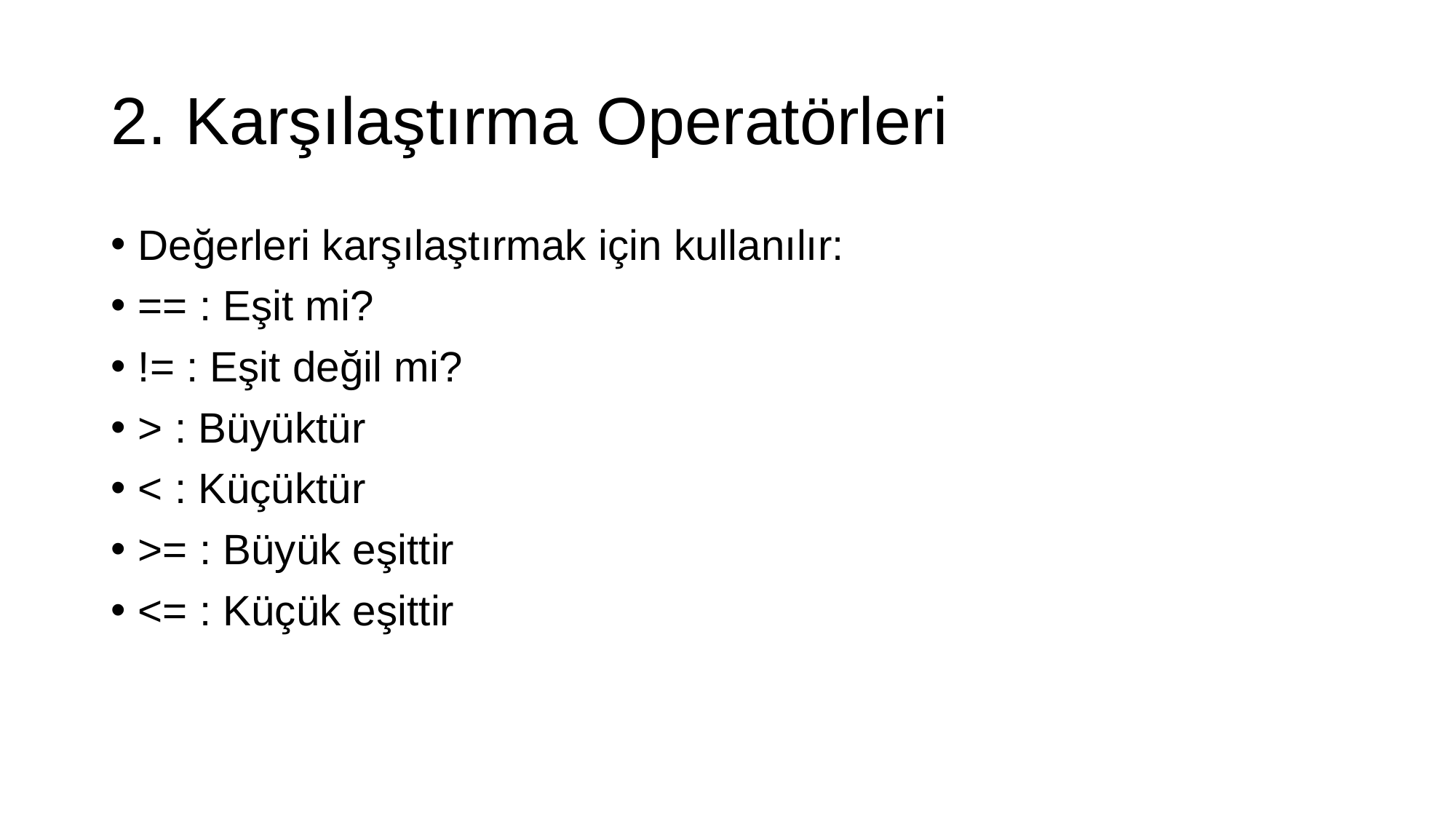

# 2. Karşılaştırma Operatörleri
Değerleri karşılaştırmak için kullanılır:
== : Eşit mi?
!= : Eşit değil mi?
> : Büyüktür
< : Küçüktür
>= : Büyük eşittir
<= : Küçük eşittir